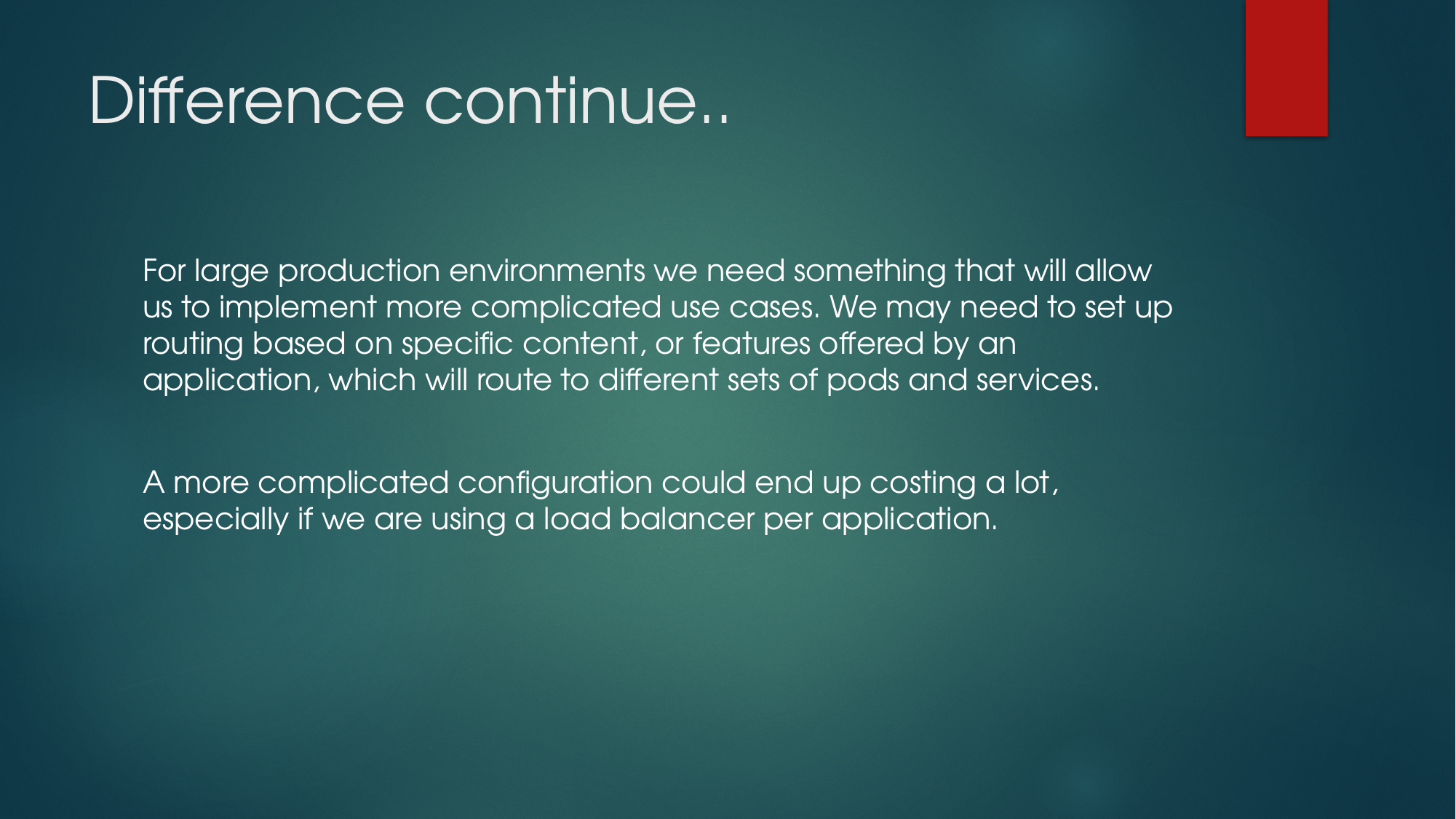

# Difference continue..
For large production environments we need something that will allow us to implement more complicated use cases. We may need to set up routing based on specific content, or features offered by an application, which will route to different sets of pods and services.

A more complicated configuration could end up costing a lot, especially if we are using a load balancer per application.